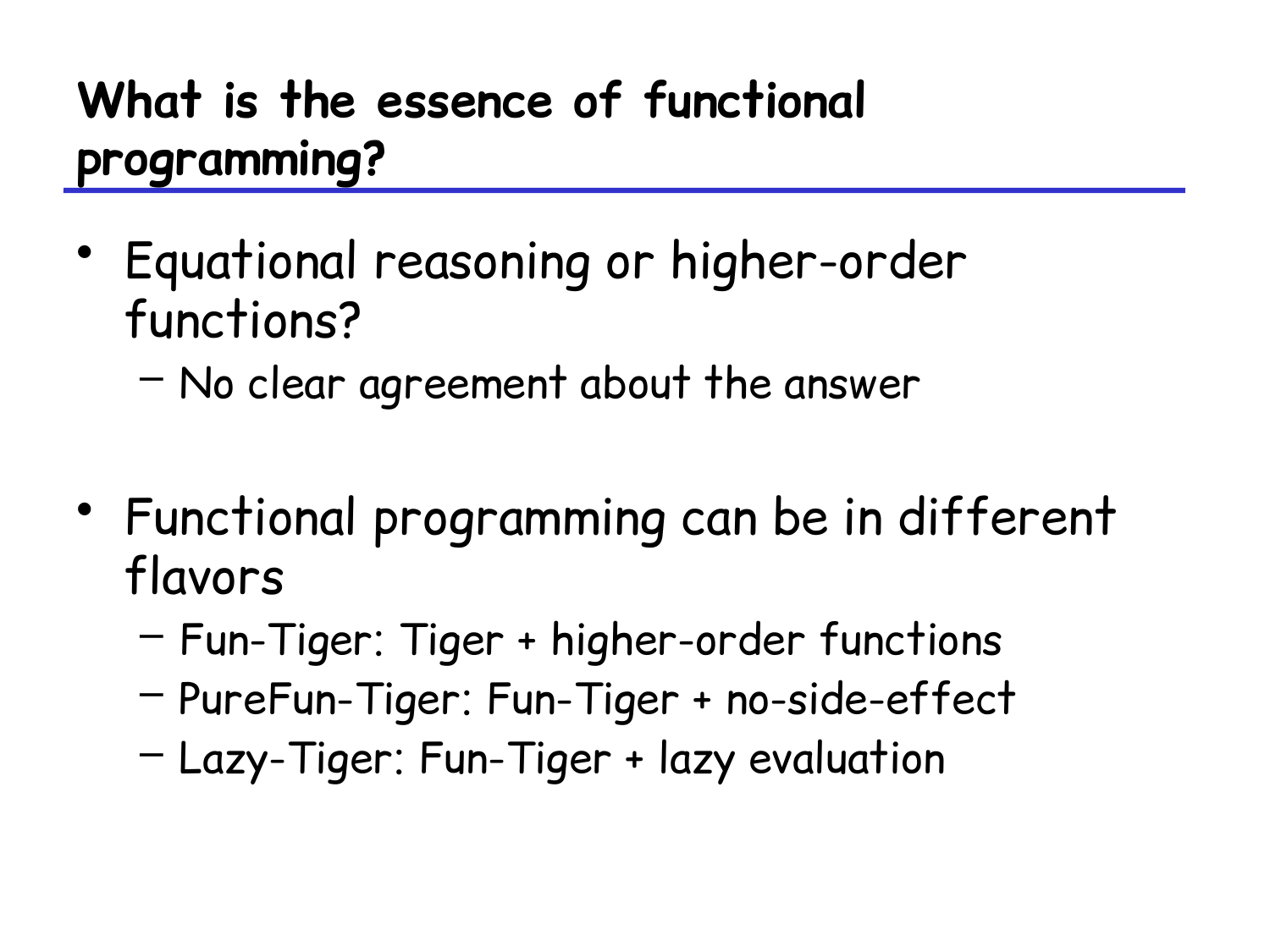

# What is the essence of functional programming?
Equational reasoning or higher-order functions?
No clear agreement about the answer

Functional programming can be in different flavors
Fun-Tiger: Tiger + higher-order functions
PureFun-Tiger: Fun-Tiger + no-side-effect
Lazy-Tiger: Fun-Tiger + lazy evaluation
52